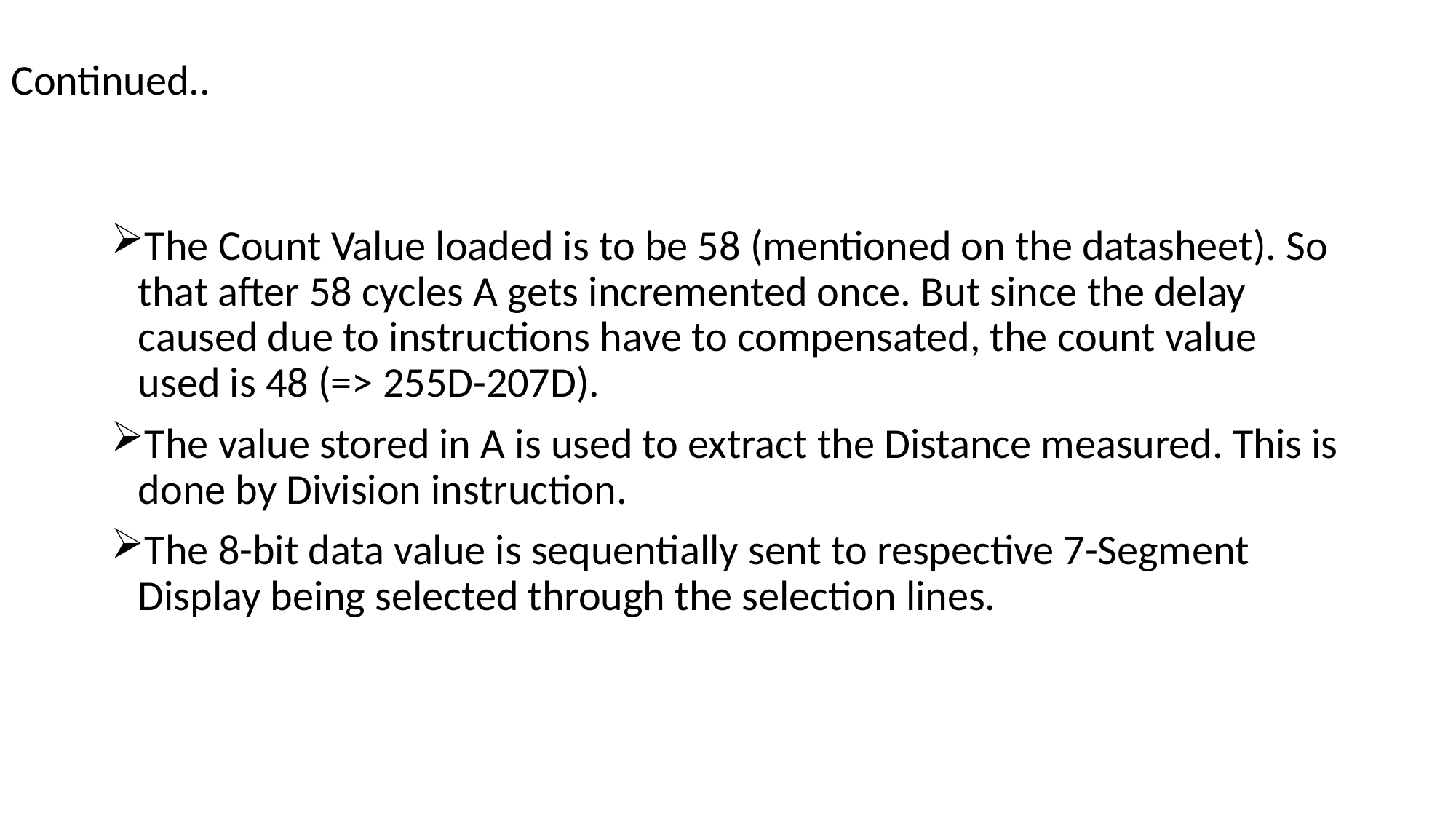

# Continued..
The Count Value loaded is to be 58 (mentioned on the datasheet). So that after 58 cycles A gets incremented once. But since the delay           caused due to instructions have to compensated, the count value used is 48 (=> 255D-207D).
The value stored in A is used to extract the Distance measured. This is done by Division instruction.
The 8-bit data value is sequentially sent to respective 7-Segment Display being selected through the selection lines.